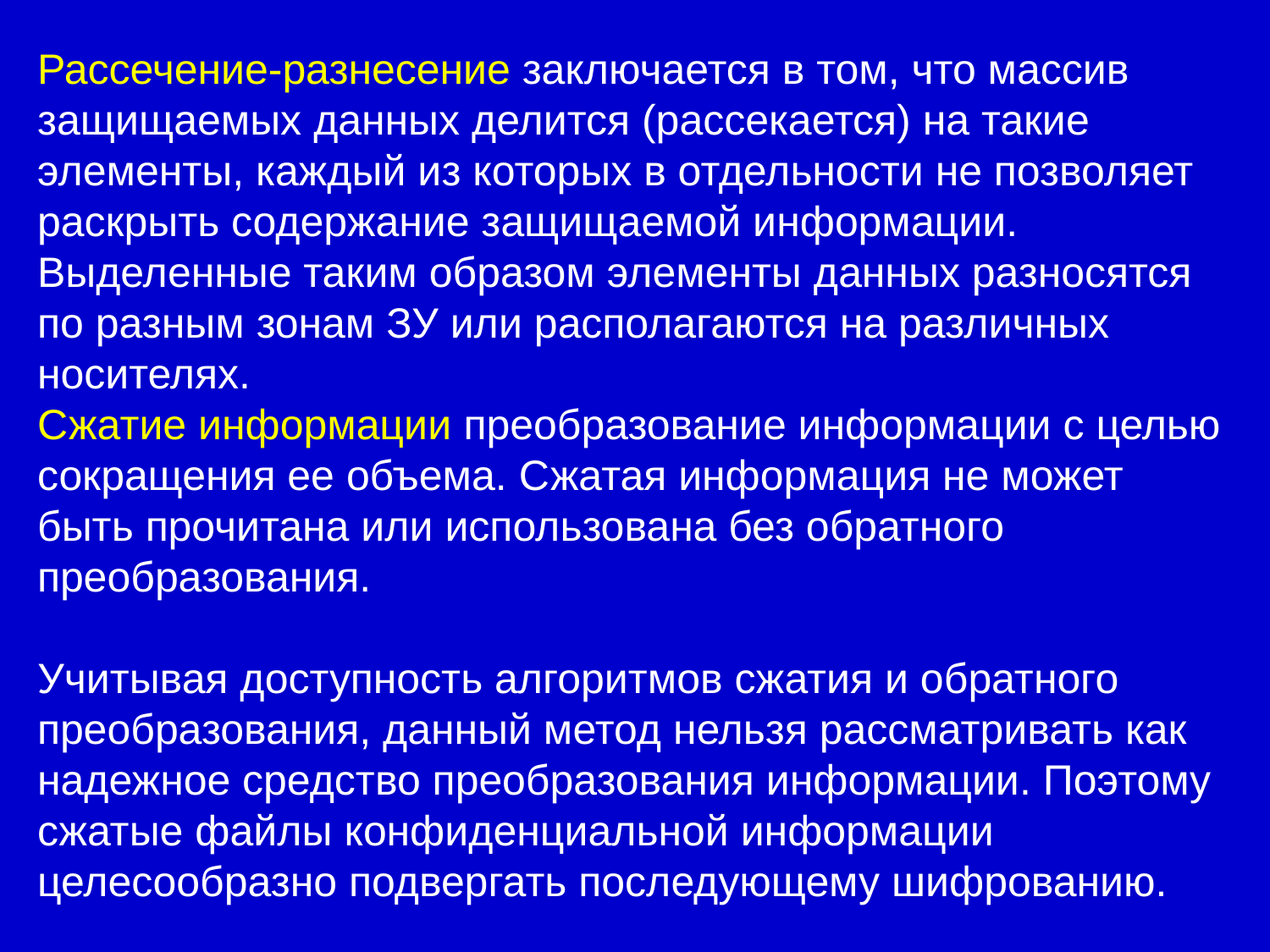

Рассечение-разнесение заключается в том, что массив защищаемых данных делится (рассекается) на такие элементы, каждый из которых в отдельности не позволяет раскрыть содержание защищаемой информации. Выделенные таким образом элементы данных разносятся по разным зонам ЗУ или располагаются на различных носителях.
Сжатие информации преобразование информации с целью сокращения ее объема. Сжатая информация не может быть прочитана или использована без обратного преобразования.

Учитывая доступность алгоритмов сжатия и обратного преобразования, данный метод нельзя рассматривать как надежное средство преобразования информации. Поэтому сжатые файлы конфиденциальной информации целесообразно подвергать последующему шифрованию.